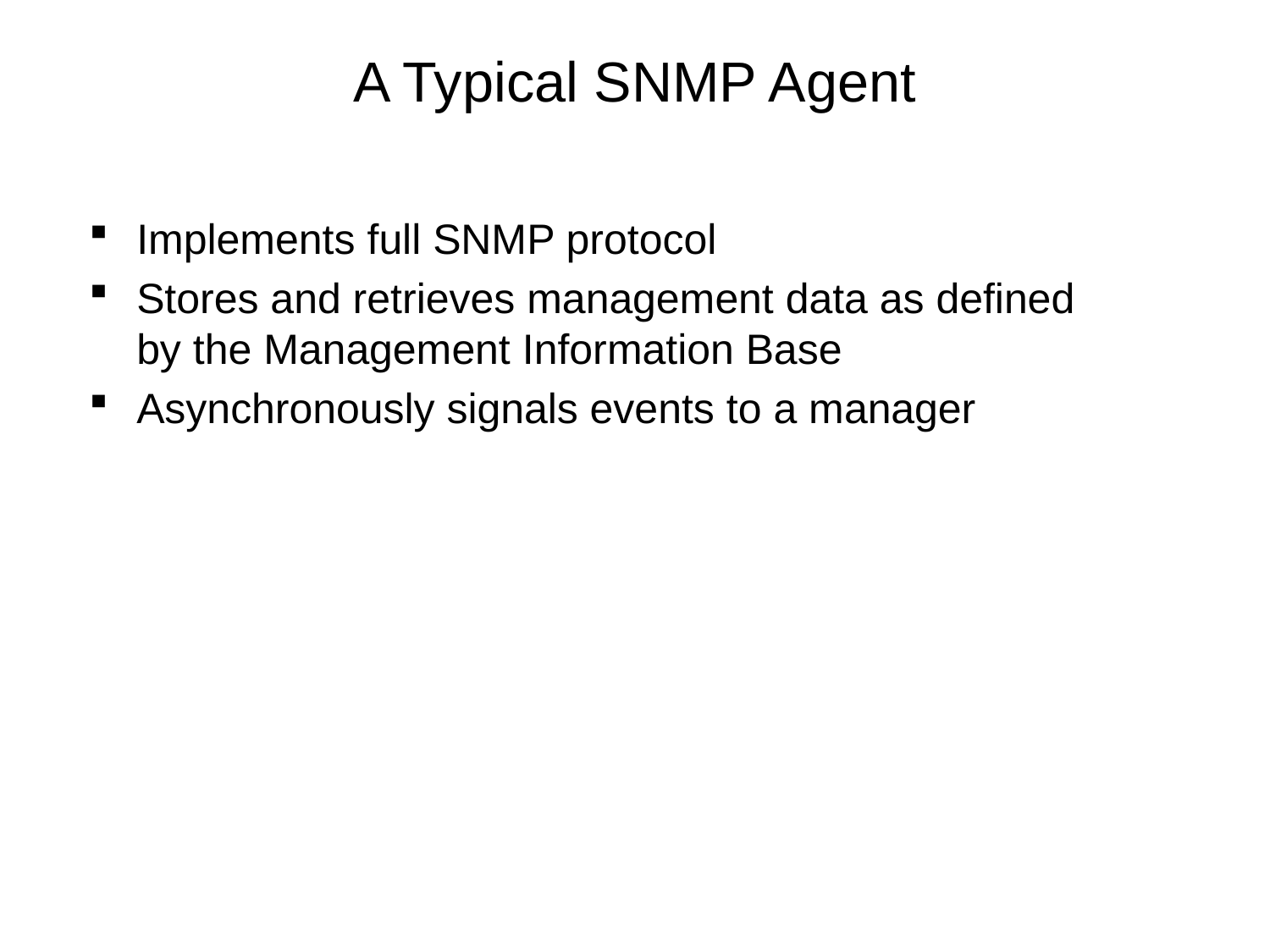

# A Typical SNMP Agent
Implements full SNMP protocol
Stores and retrieves management data as defined by the Management Information Base
Asynchronously signals events to a manager